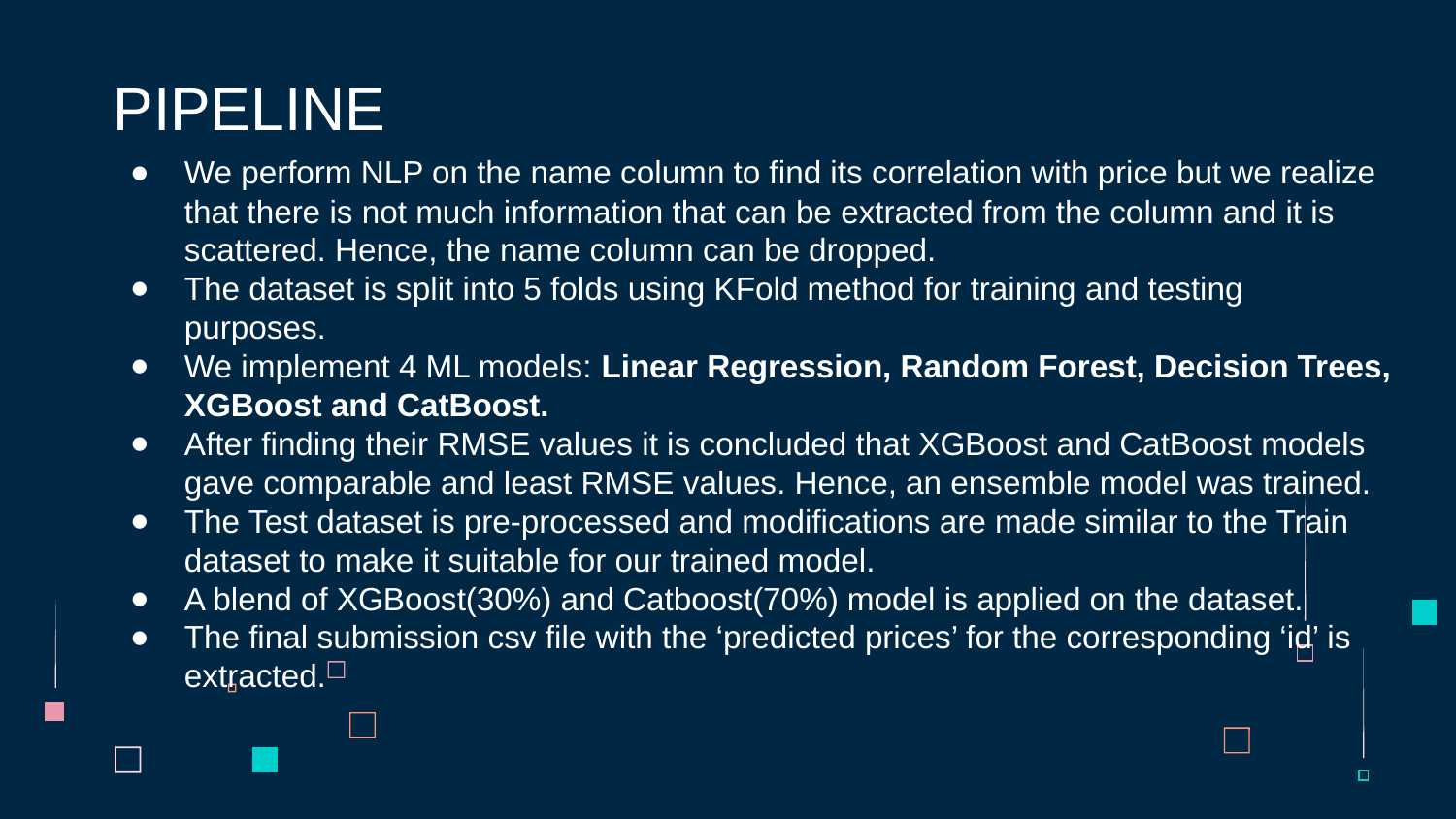

# PIPELINE
We perform NLP on the name column to find its correlation with price but we realize that there is not much information that can be extracted from the column and it is scattered. Hence, the name column can be dropped.
The dataset is split into 5 folds using KFold method for training and testing purposes.
We implement 4 ML models: Linear Regression, Random Forest, Decision Trees, XGBoost and CatBoost.
After finding their RMSE values it is concluded that XGBoost and CatBoost models gave comparable and least RMSE values. Hence, an ensemble model was trained.
The Test dataset is pre-processed and modifications are made similar to the Train dataset to make it suitable for our trained model.
A blend of XGBoost(30%) and Catboost(70%) model is applied on the dataset.
The final submission csv file with the ‘predicted prices’ for the corresponding ‘id’ is extracted.